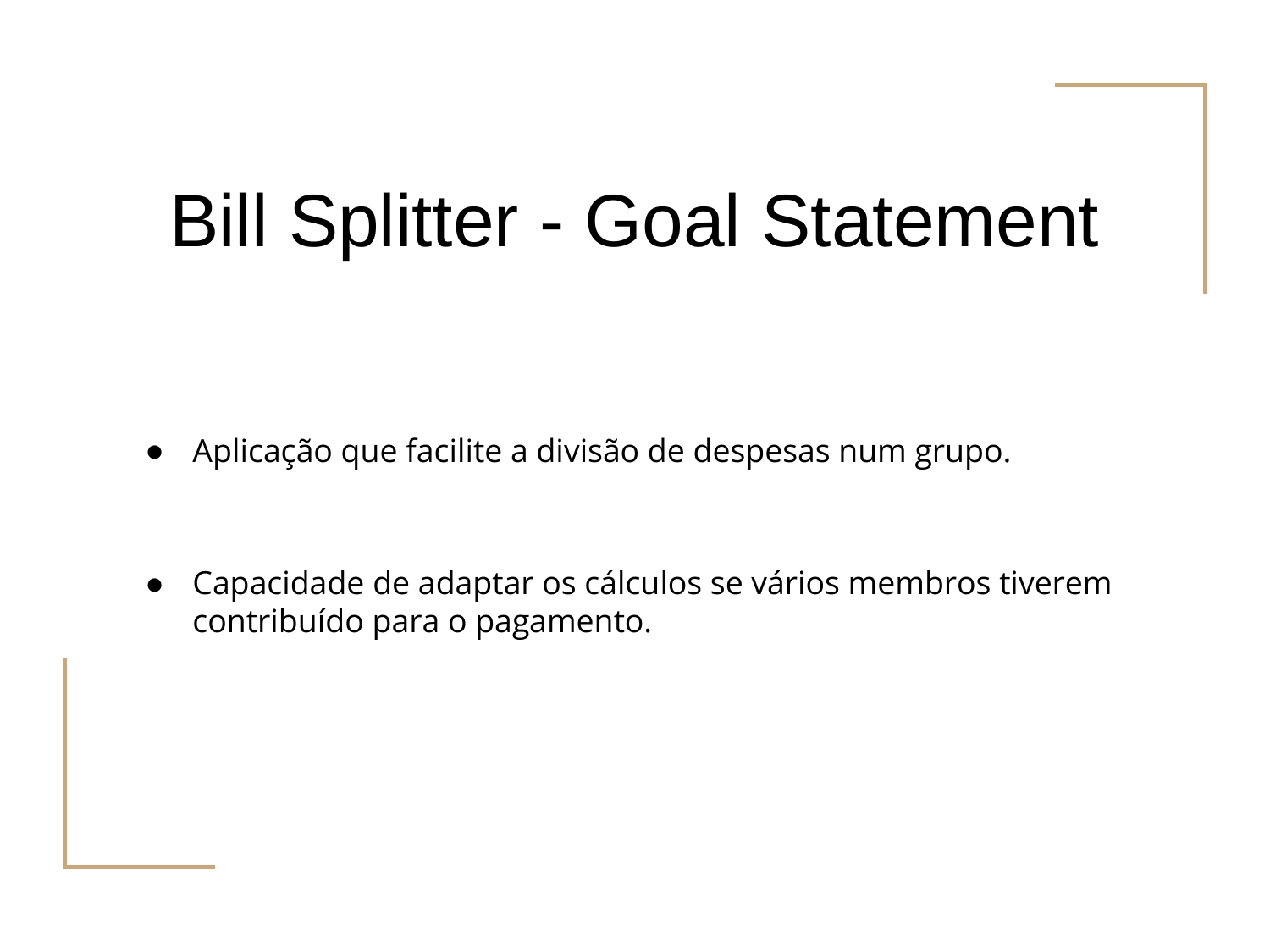

# Bill Splitter - Goal Statement

Aplicação que facilite a divisão de despesas num grupo.

Capacidade de adaptar os cálculos se vários membros tiverem contribuído para o pagamento.